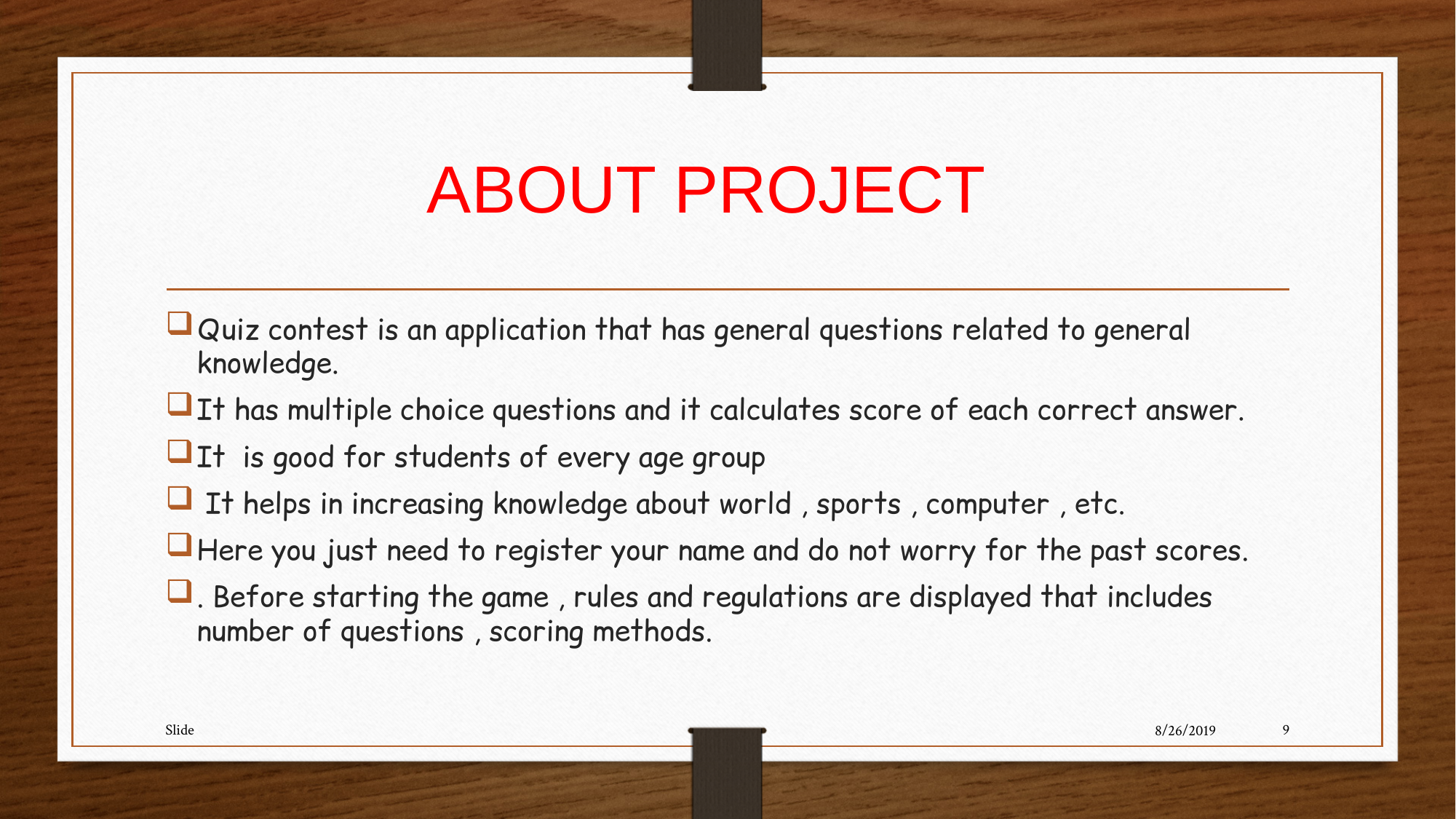

# ABOUT PROJECT
Quiz contest is an application that has general questions related to general knowledge.
It has multiple choice questions and it calculates score of each correct answer.
It  is good for students of every age group
 It helps in increasing knowledge about world , sports , computer , etc.
Here you just need to register your name and do not worry for the past scores.
. Before starting the game , rules and regulations are displayed that includes number of questions , scoring methods.
Slide
8/26/2019
9